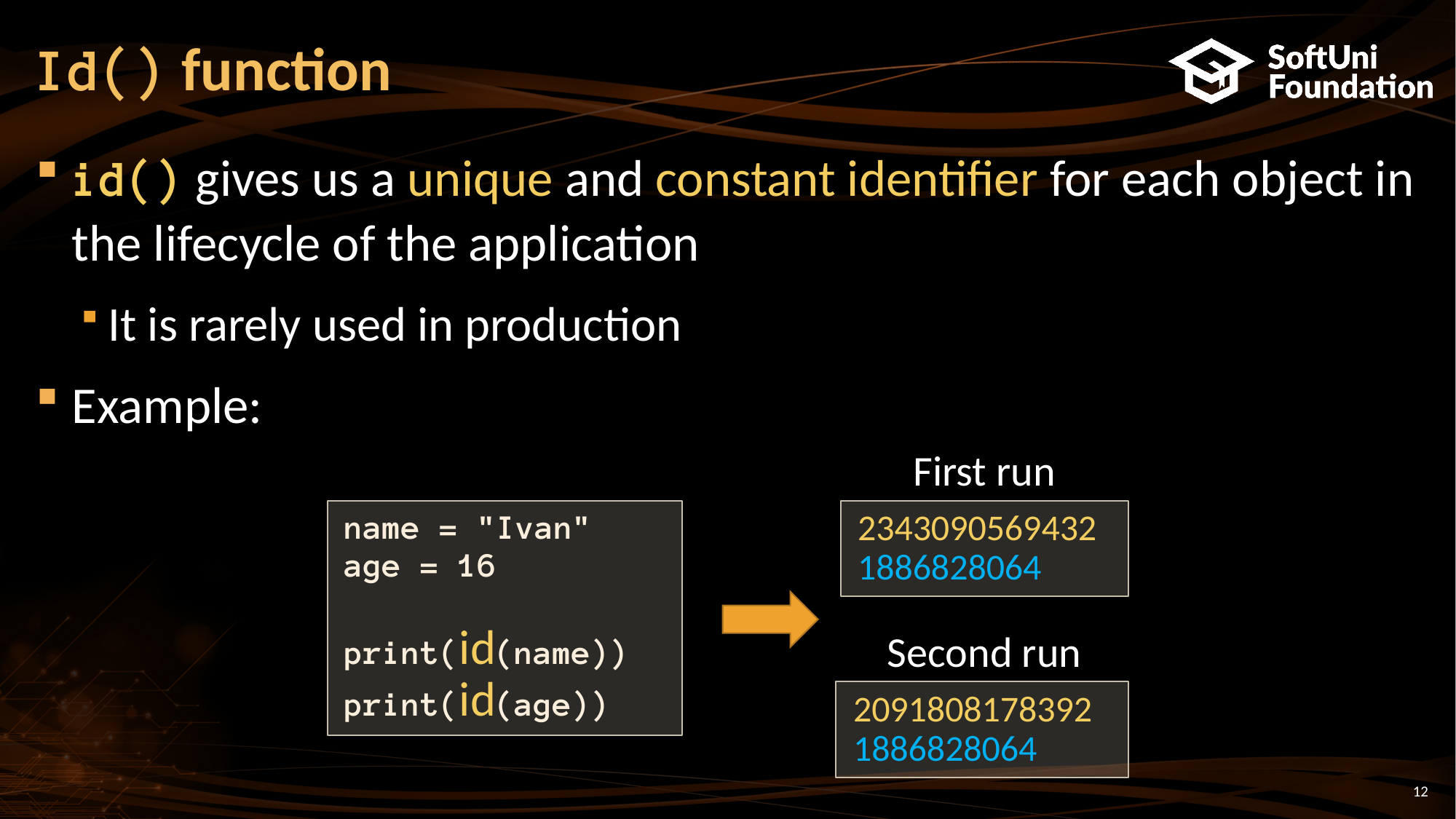

# Id() function
id() gives us a unique and constant identifier for each object in the lifecycle of the application
It is rarely used in production
Example:
First run
2343090569432
1886828064
name = "Ivan"
age = 16

print(id(name))
print(id(age))

Second run
2091808178392
1886828064
12